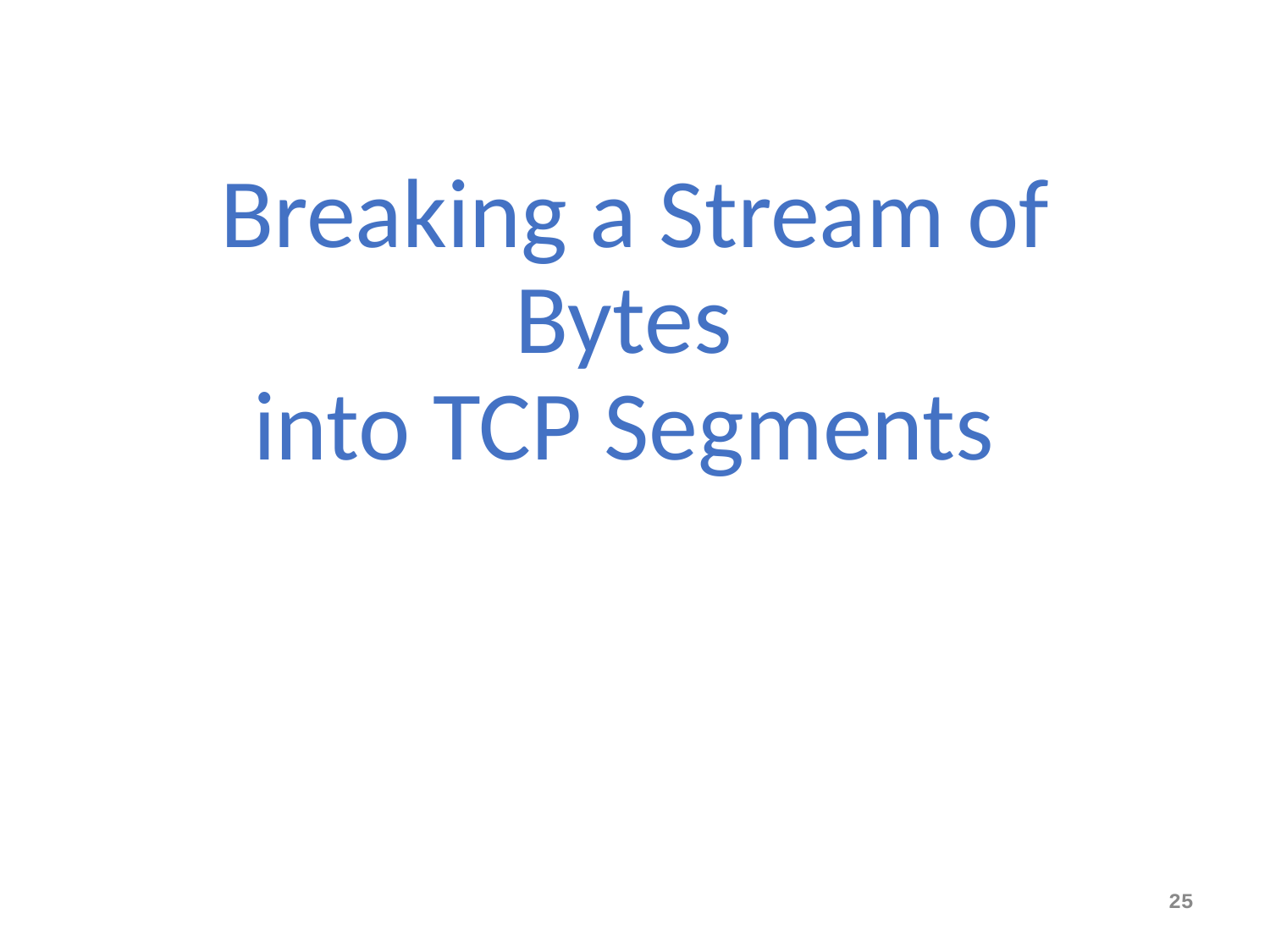

# Breaking a Stream of Bytes into TCP Segments

25